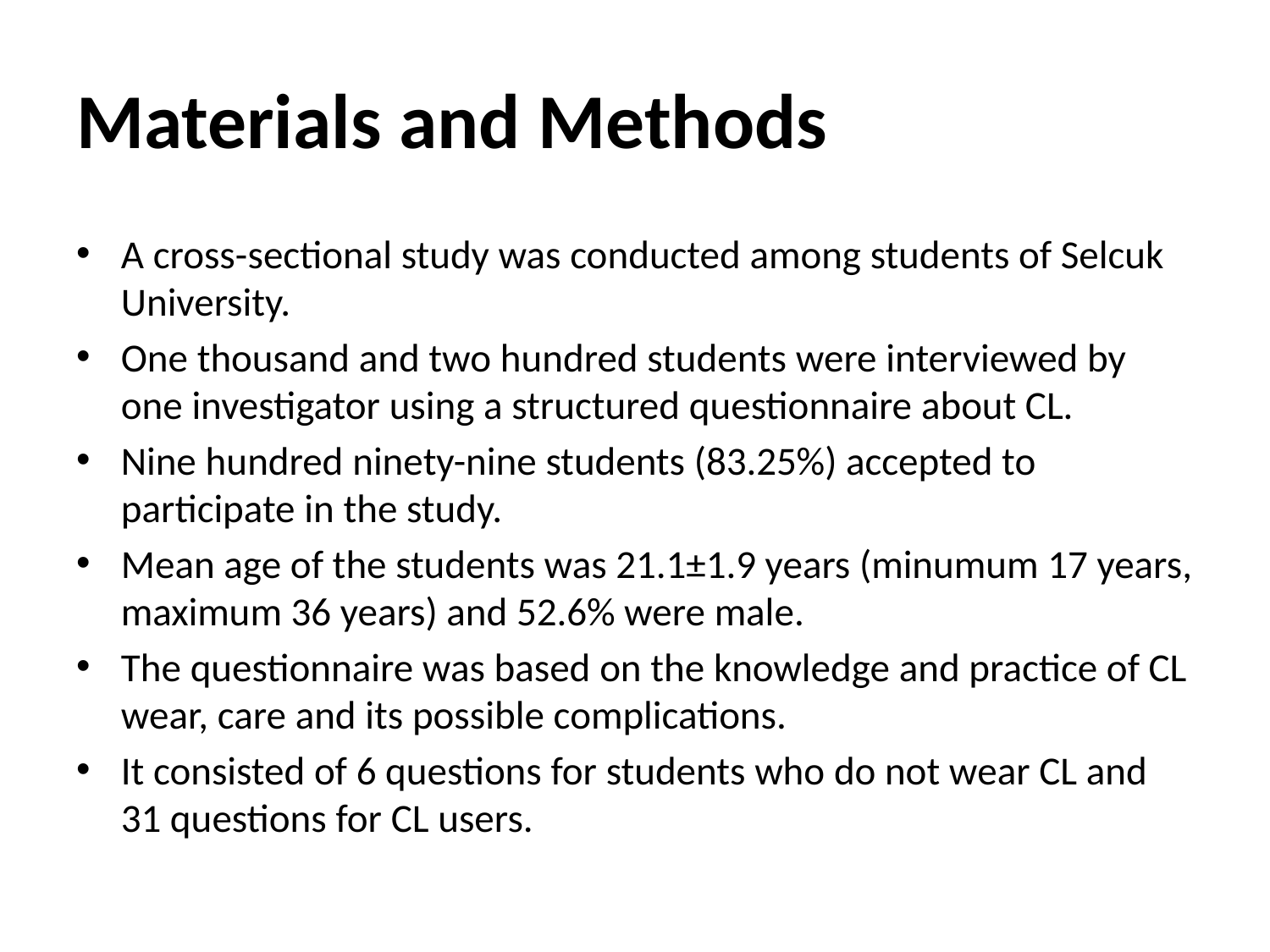

# Materials and Methods
A cross-sectional study was conducted among students of Selcuk University.
One thousand and two hundred students were interviewed by one investigator using a structured questionnaire about CL.
Nine hundred ninety-nine students (83.25%) accepted to participate in the study.
Mean age of the students was 21.1±1.9 years (minumum 17 years, maximum 36 years) and 52.6% were male.
The questionnaire was based on the knowledge and practice of CL wear, care and its possible complications.
It consisted of 6 questions for students who do not wear CL and 31 questions for CL users.